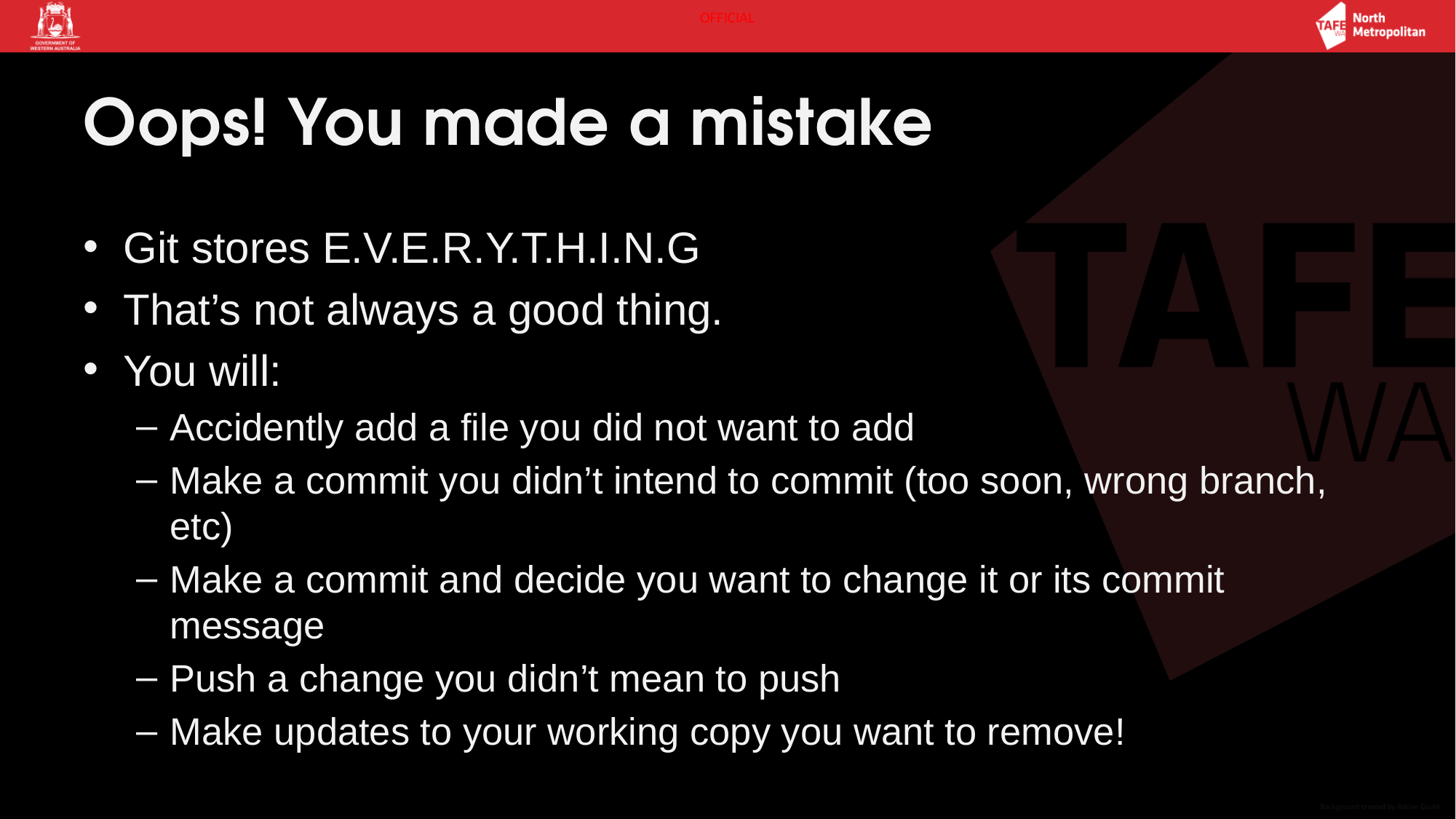

# Oops! You made a mistake
Git stores E.V.E.R.Y.T.H.I.N.G
That’s not always a good thing.
You will:
Accidently add a file you did not want to add
Make a commit you didn’t intend to commit (too soon, wrong branch, etc)
Make a commit and decide you want to change it or its commit message
Push a change you didn’t mean to push
Make updates to your working copy you want to remove!